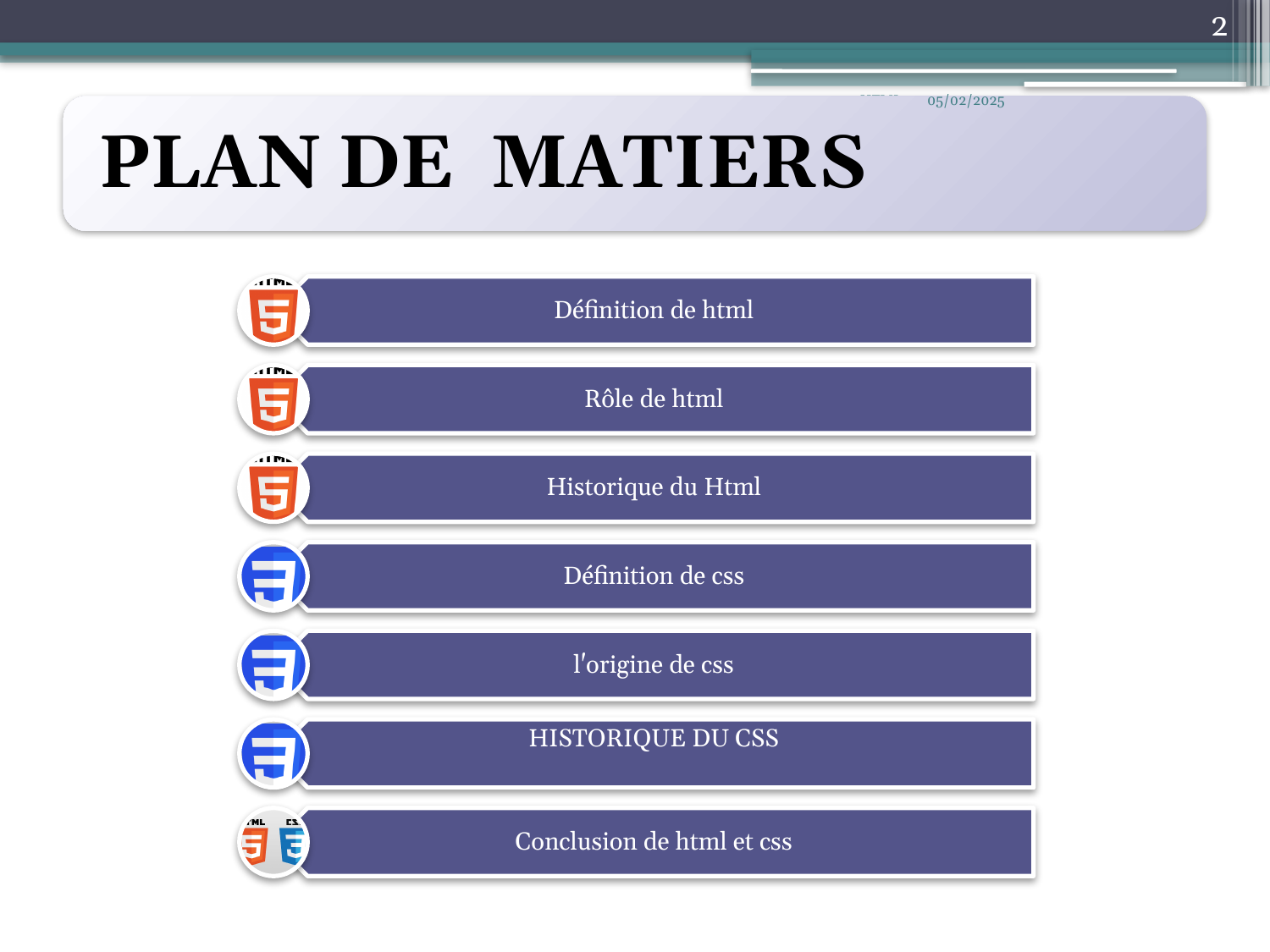

2
HTML
05/02/2025
PLAN DE  MATIERS
Définition de html
Rôle de html
Historique du Html
Définition de css
l'origine de css
HISTORIQUE DU CSS
Conclusion de html et css